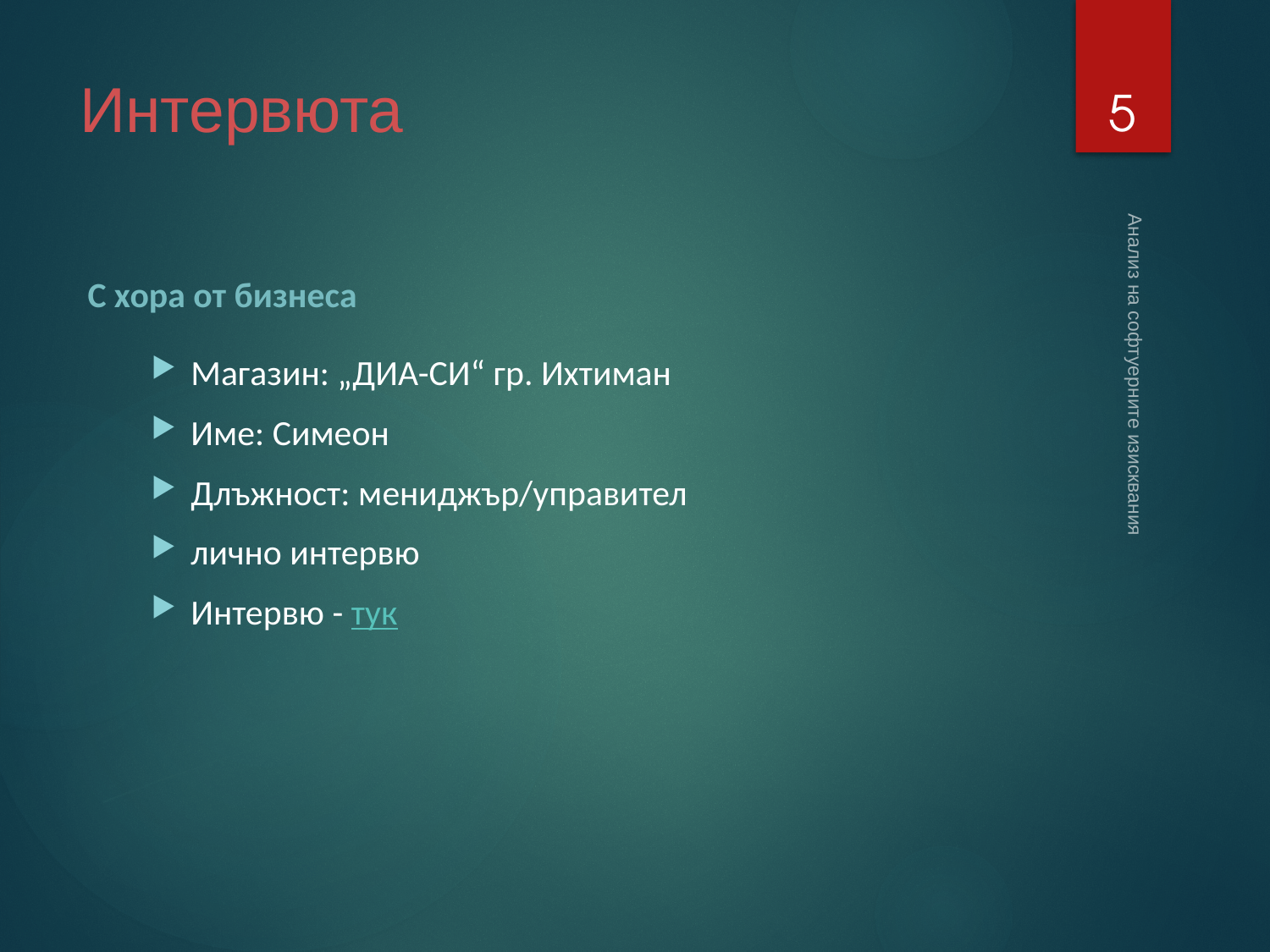

5
# Интервюта
С хора от бизнеса
Магазин: „ДИА-СИ“ гр. Ихтиман
Име: Симеон
Длъжност: мениджър/управител
лично интервю
Интервю - тук
Анализ на софтуерните изисквания